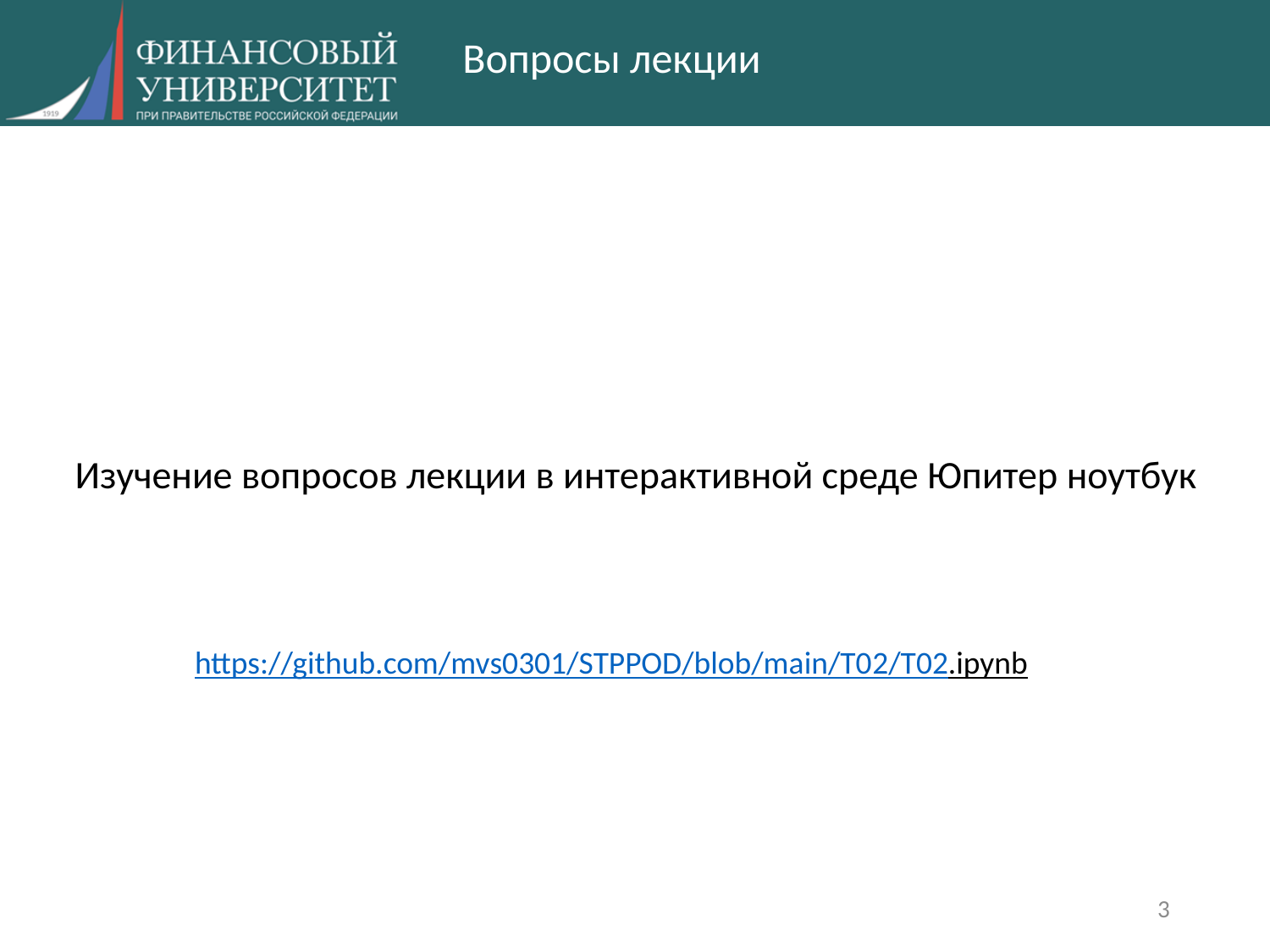

# Вопросы лекции
Изучение вопросов лекции в интерактивной среде Юпитер ноутбук
https://github.com/mvs0301/STPPOD/blob/main/T02/T02.ipynb
3